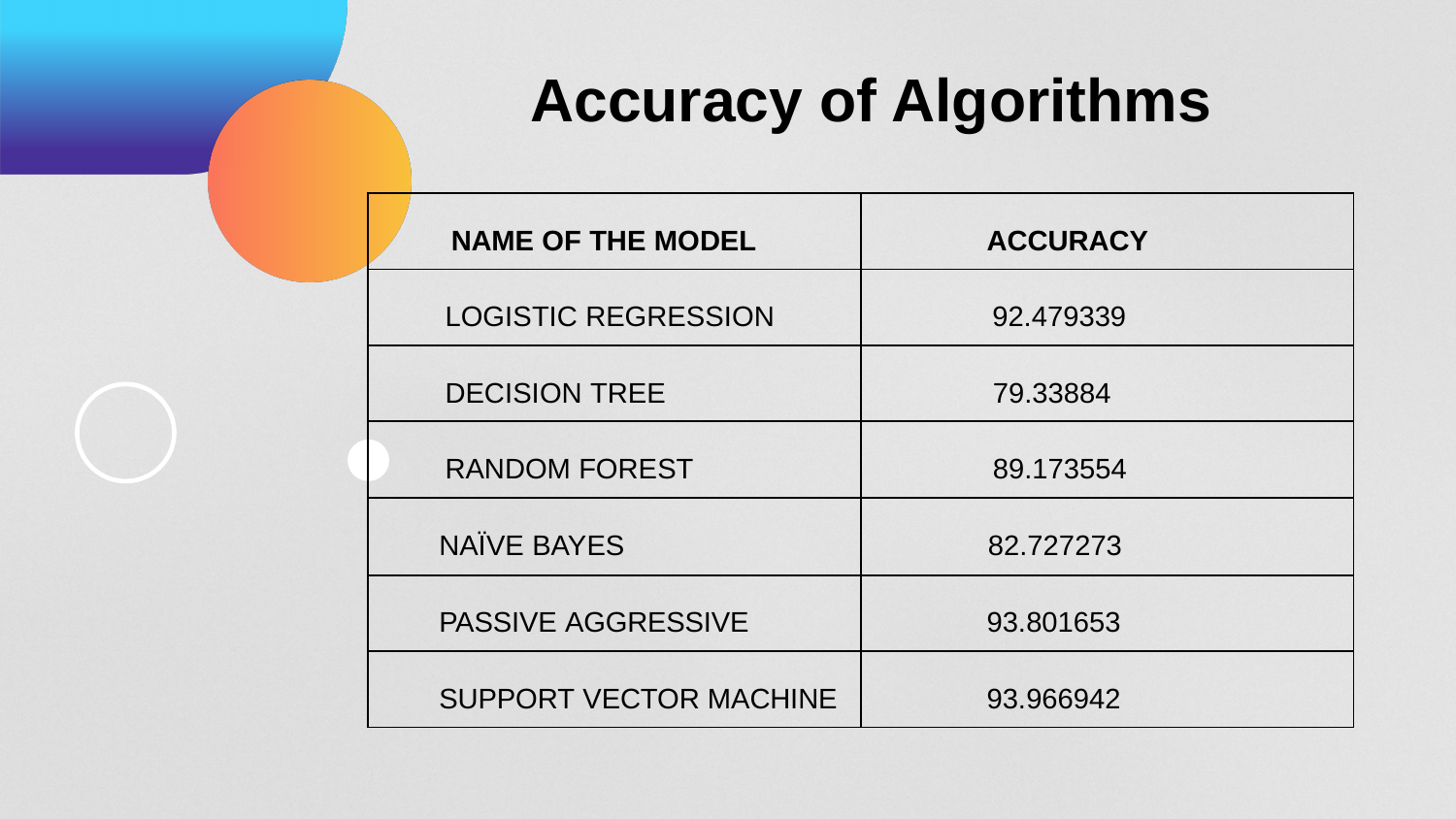

Accuracy of Algorithms
| NAME OF THE MODEL | ACCURACY |
| --- | --- |
| LOGISTIC REGRESSION | 92.479339 |
| DECISION TREE | 79.33884 |
| RANDOM FOREST | 89.173554 |
| NAÏVE BAYES | 82.727273 |
| PASSIVE AGGRESSIVE | 93.801653 |
| SUPPORT VECTOR MACHINE | 93.966942 |